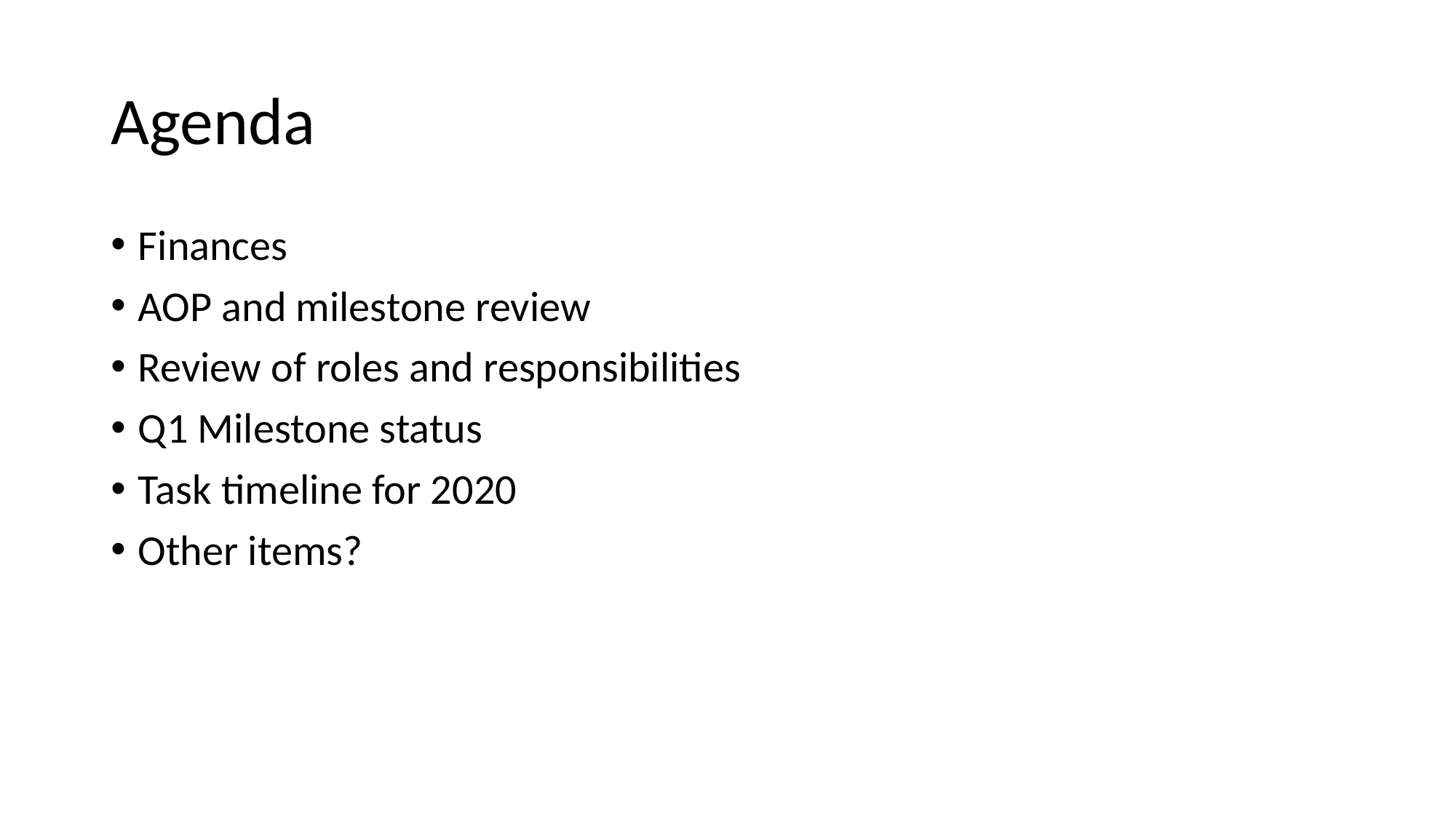

# Agenda
Finances
AOP and milestone review
Review of roles and responsibilities
Q1 Milestone status
Task timeline for 2020
Other items?